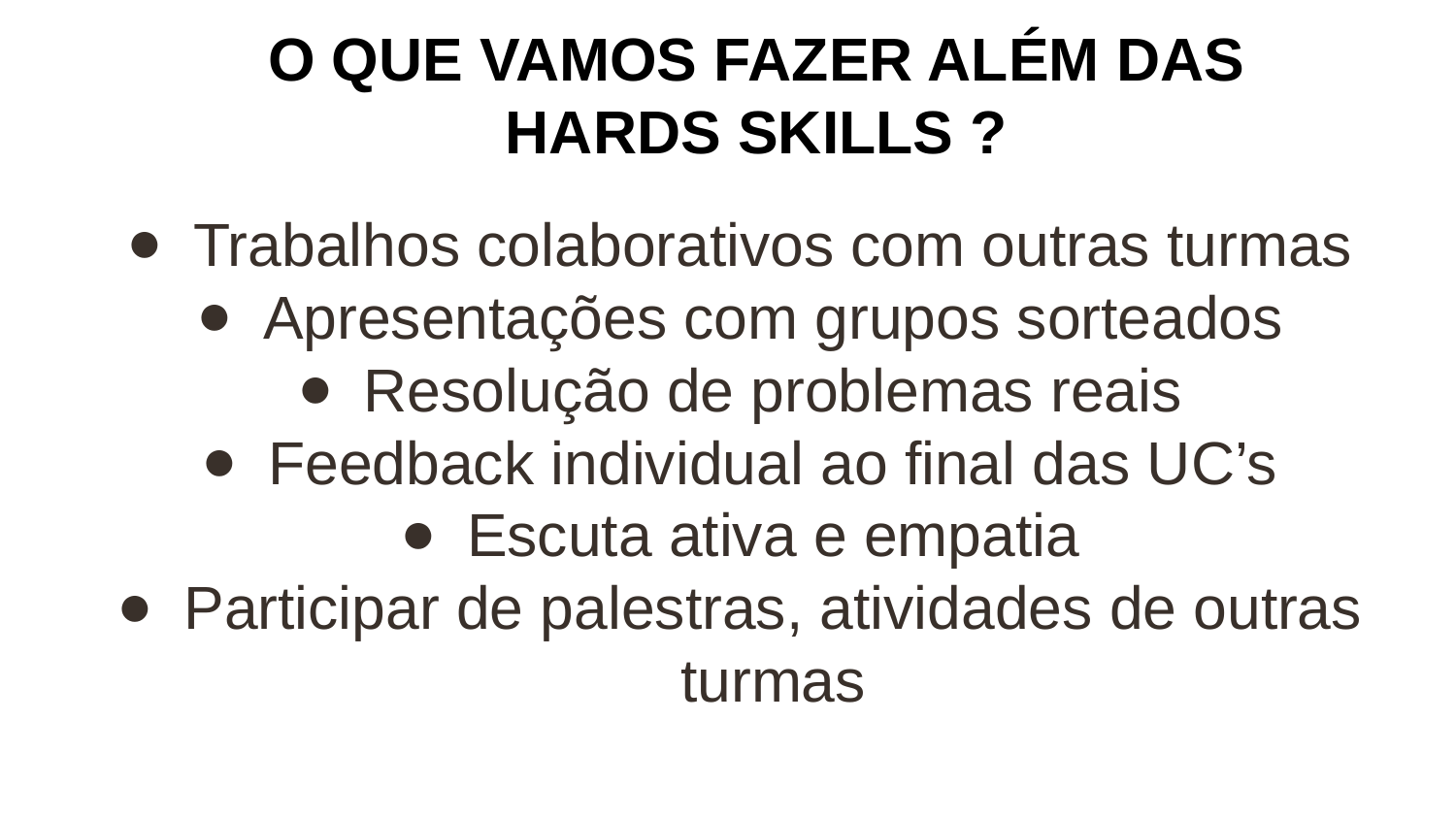

# O QUE VAMOS FAZER ALÉM DAS HARDS SKILLS ?

Trabalhos colaborativos com outras turmas
Apresentações com grupos sorteados
Resolução de problemas reais
Feedback individual ao final das UC’s
Escuta ativa e empatia
Participar de palestras, atividades de outras turmas